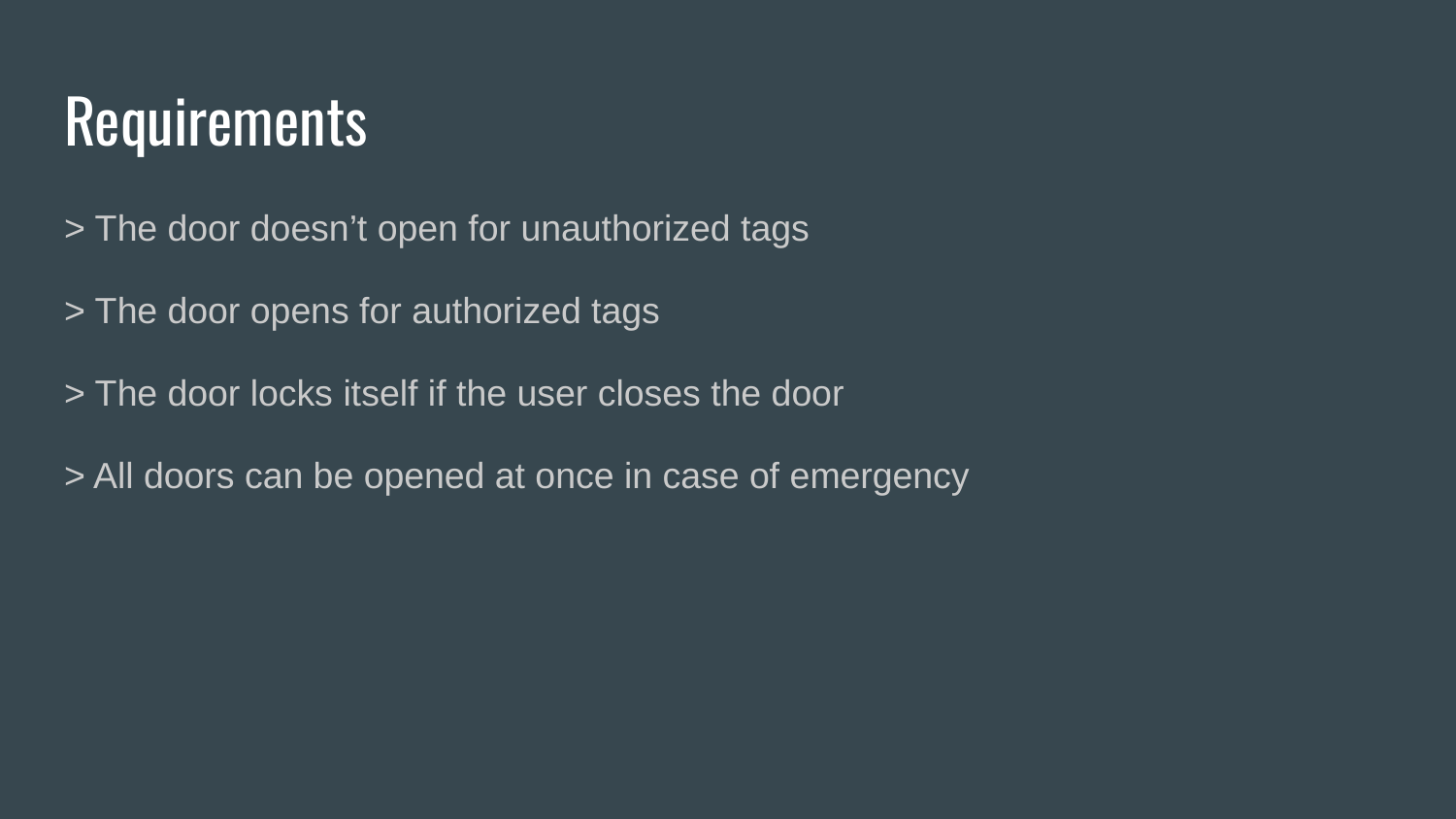

# Requirements
> The door doesn’t open for unauthorized tags
> The door opens for authorized tags
> The door locks itself if the user closes the door
> All doors can be opened at once in case of emergency